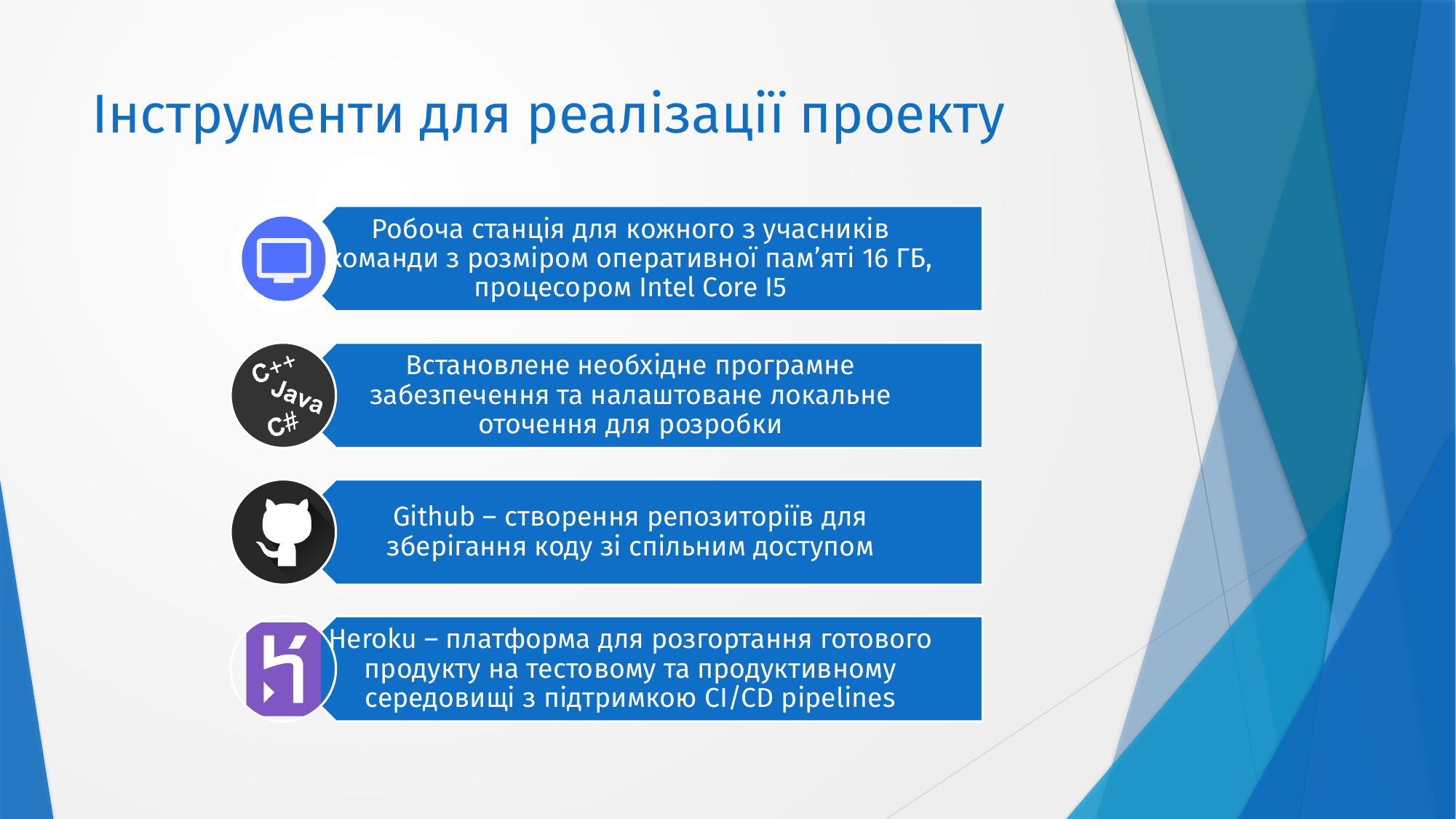

# Інструменти для реалізації проекту
Робоча станція для кожного з учасників команди з розміром оперативної пам’яті 16 ГБ, процесором Intel Core I5
Встановлене необхідне програмне забезпечення та налаштоване локальне оточення для розробки
Github – створення репозиторіїв для зберігання коду зі спільним доступом
Heroku – платформа для розгортання готового продукту на тестовому та продуктивному середовищі з підтримкою CI/CD pipelines